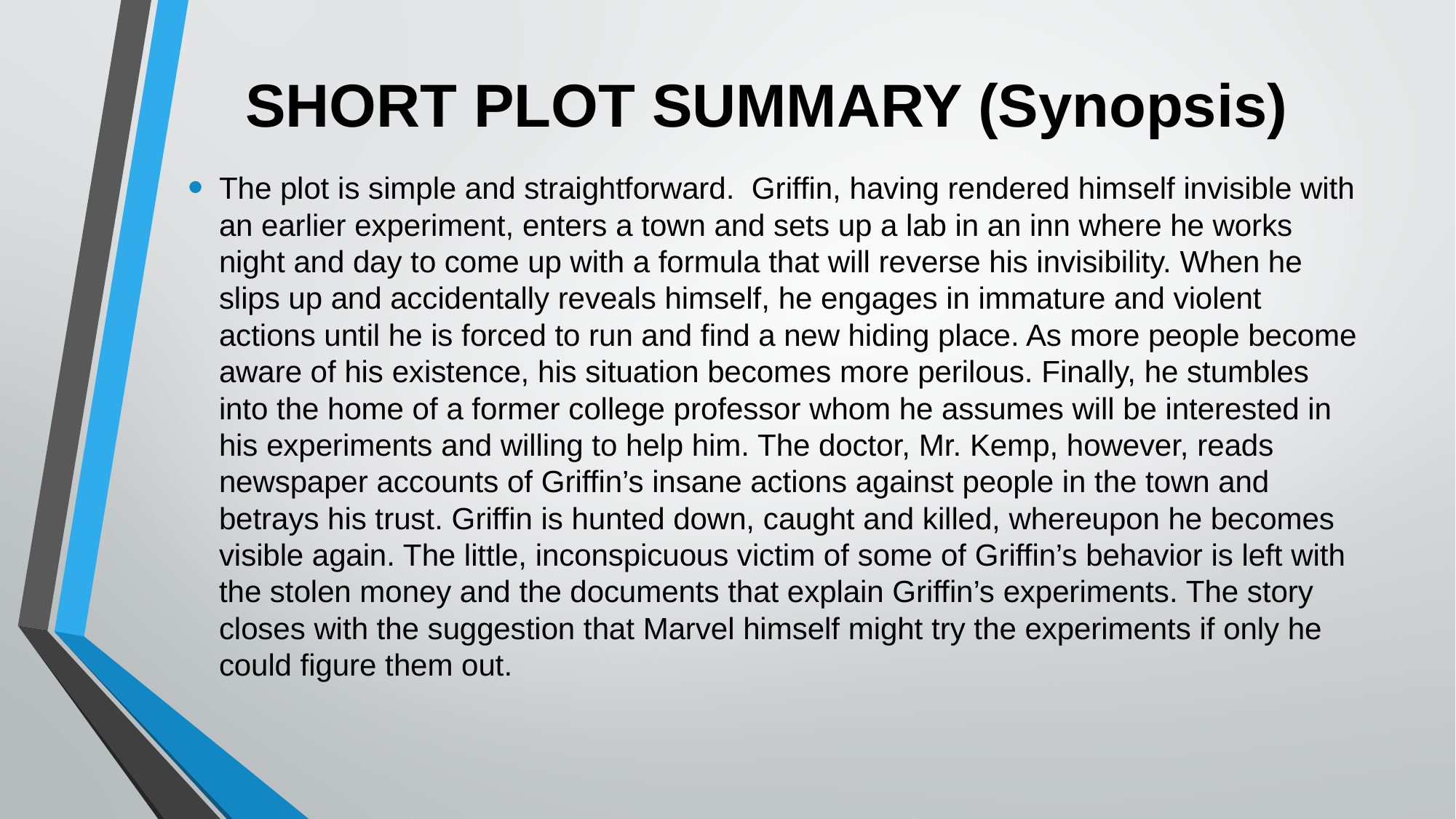

# SHORT PLOT SUMMARY (Synopsis)
The plot is simple and straightforward.  Griffin, having rendered himself invisible with an earlier experiment, enters a town and sets up a lab in an inn where he works night and day to come up with a formula that will reverse his invisibility. When he slips up and accidentally reveals himself, he engages in immature and violent actions until he is forced to run and find a new hiding place. As more people become aware of his existence, his situation becomes more perilous. Finally, he stumbles into the home of a former college professor whom he assumes will be interested in his experiments and willing to help him. The doctor, Mr. Kemp, however, reads newspaper accounts of Griffin’s insane actions against people in the town and betrays his trust. Griffin is hunted down, caught and killed, whereupon he becomes visible again. The little, inconspicuous victim of some of Griffin’s behavior is left with the stolen money and the documents that explain Griffin’s experiments. The story closes with the suggestion that Marvel himself might try the experiments if only he could figure them out.